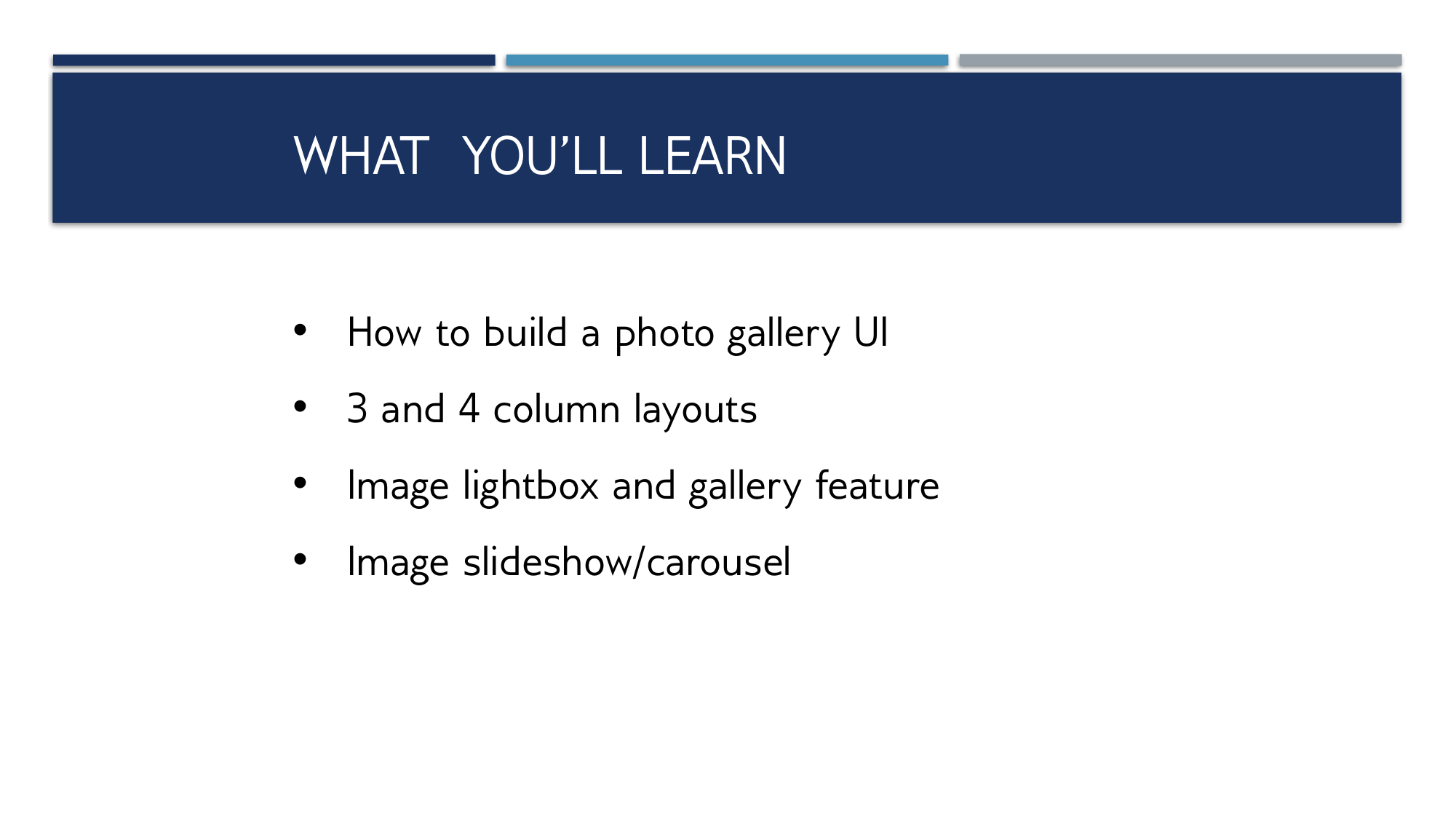

# What  You’ll Learn
How to build a photo gallery UI
3 and 4 column layouts
Image lightbox and gallery feature
Image slideshow/carousel